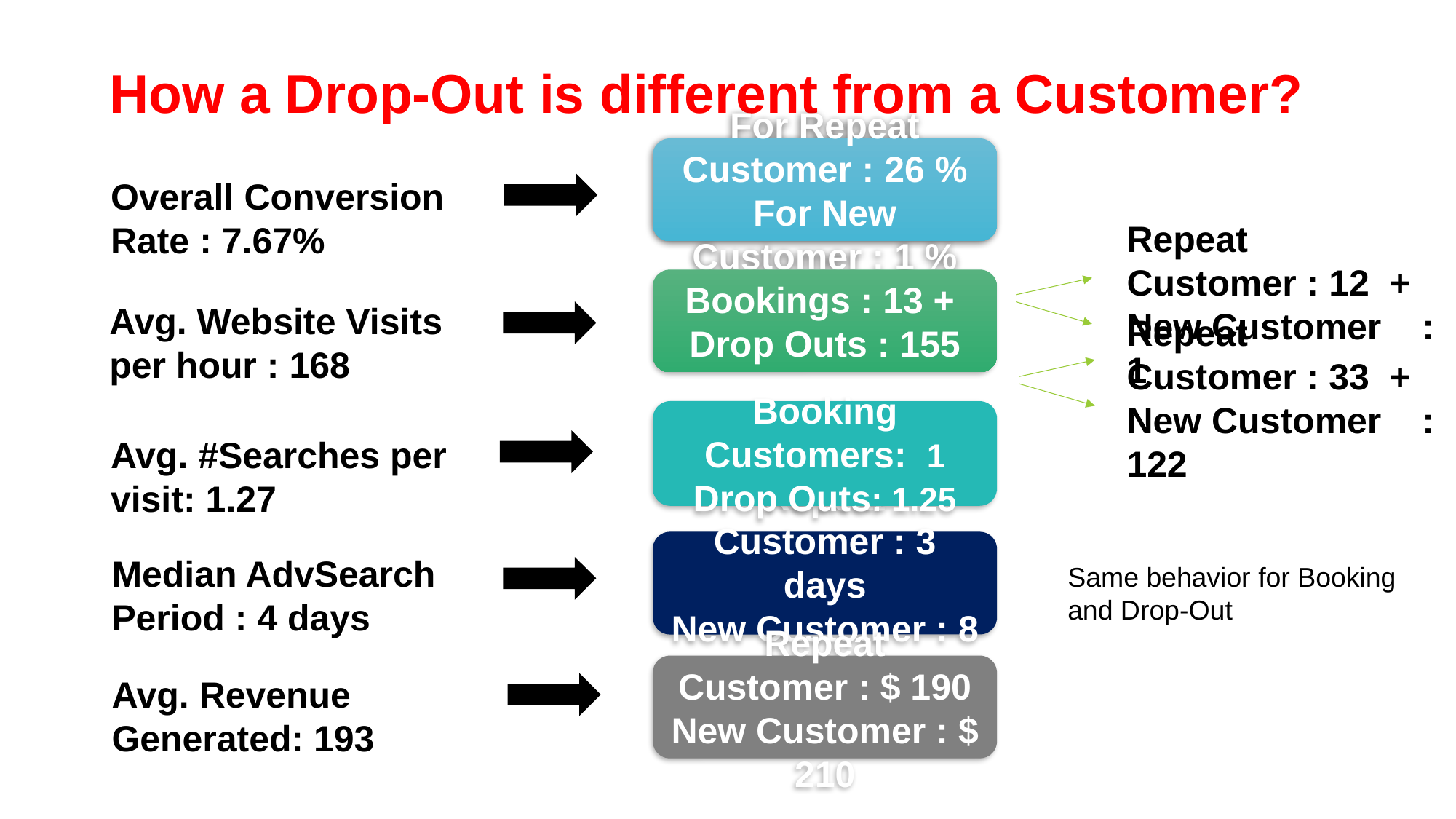

# How a Drop-Out is different from a Customer?
For Repeat Customer : 26 %
For New Customer : 1 %

Repeat Customer : 12  +
New Customer    : 1
Bookings : 13 +
Drop Outs : 155

Repeat Customer : 33  +
New Customer    : 122

Booking Customers:  1
Drop Outs: 1.25

Repeat Customer : 3 days
New Customer : 8 days
Same behavior for Booking and Drop-Out

Repeat Customer : $ 190
New Customer : $ 210

Overall Conversion Rate : 7.67%
Avg. Website Visits per hour : 168
Avg. #Searches per visit: 1.27
Median AdvSearch Period : 4 days
Avg. Revenue Generated: 193